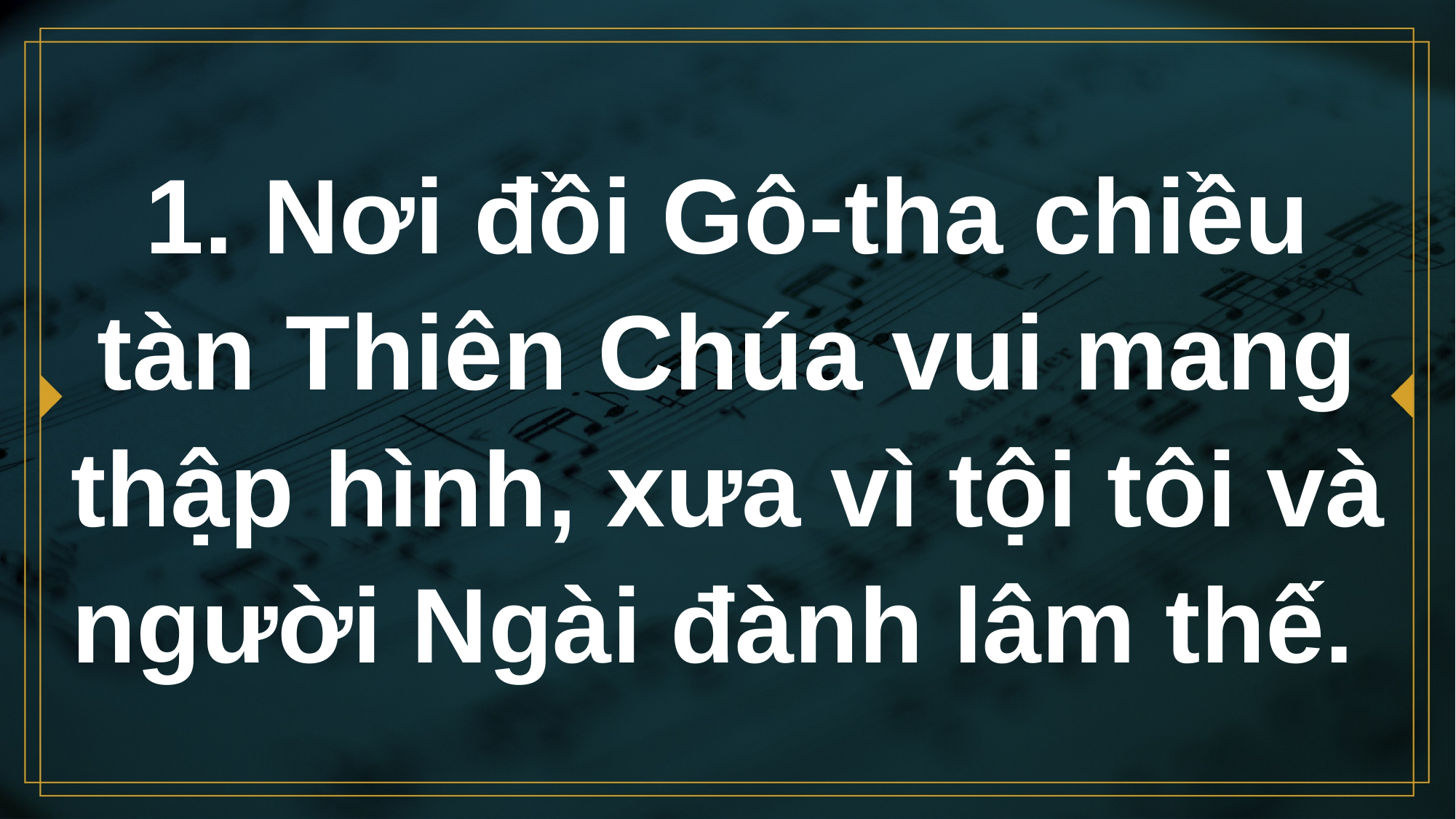

# 1. Nơi đồi Gô-tha chiều tàn Thiên Chúa vui mang thập hình, xưa vì tội tôi và người Ngài đành lâm thế.